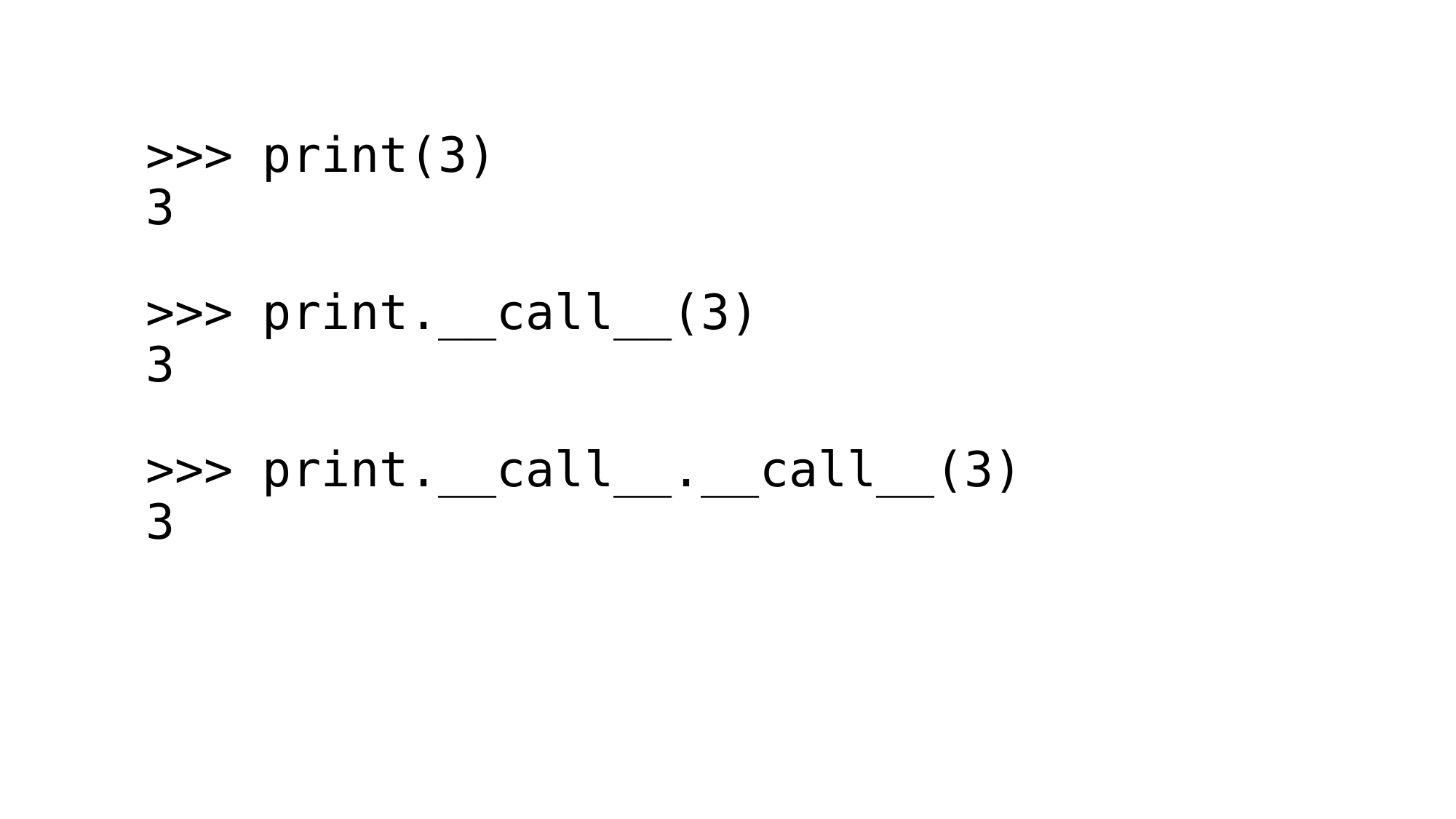

>>> print(3)
3

>>> print.__call__(3)
3

>>> print.__call__.__call__(3)
3